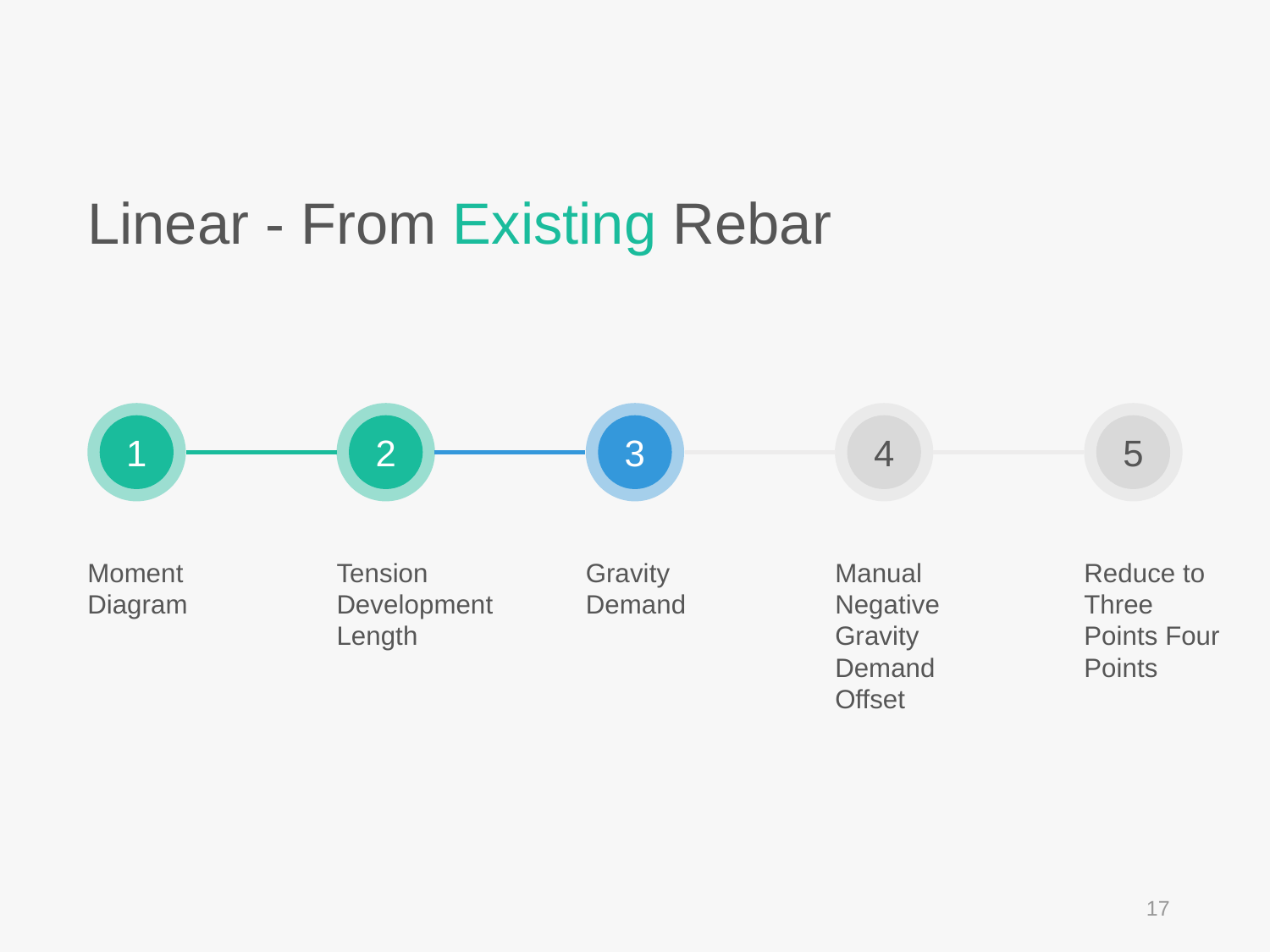

Linear - From Existing Rebar
1

2

3

4

5

Moment Diagram
Tension Development Length
Gravity Demand
Manual Negative Gravity Demand Offset
Reduce to Three Points Four Points
17